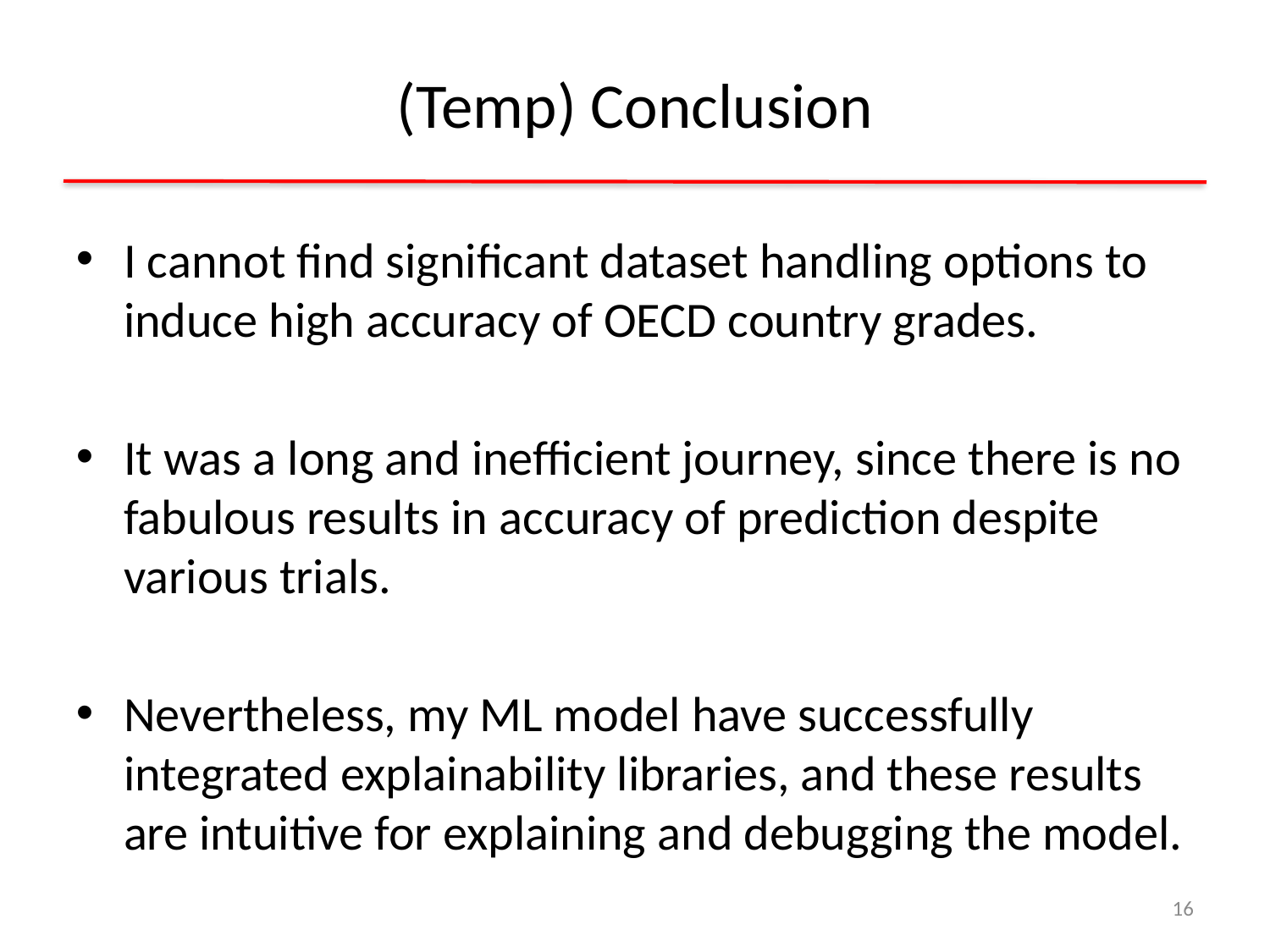

# (Temp) Conclusion
I cannot find significant dataset handling options to induce high accuracy of OECD country grades.

It was a long and inefficient journey, since there is no fabulous results in accuracy of prediction despite various trials.

Nevertheless, my ML model have successfully integrated explainability libraries, and these results are intuitive for explaining and debugging the model.
16